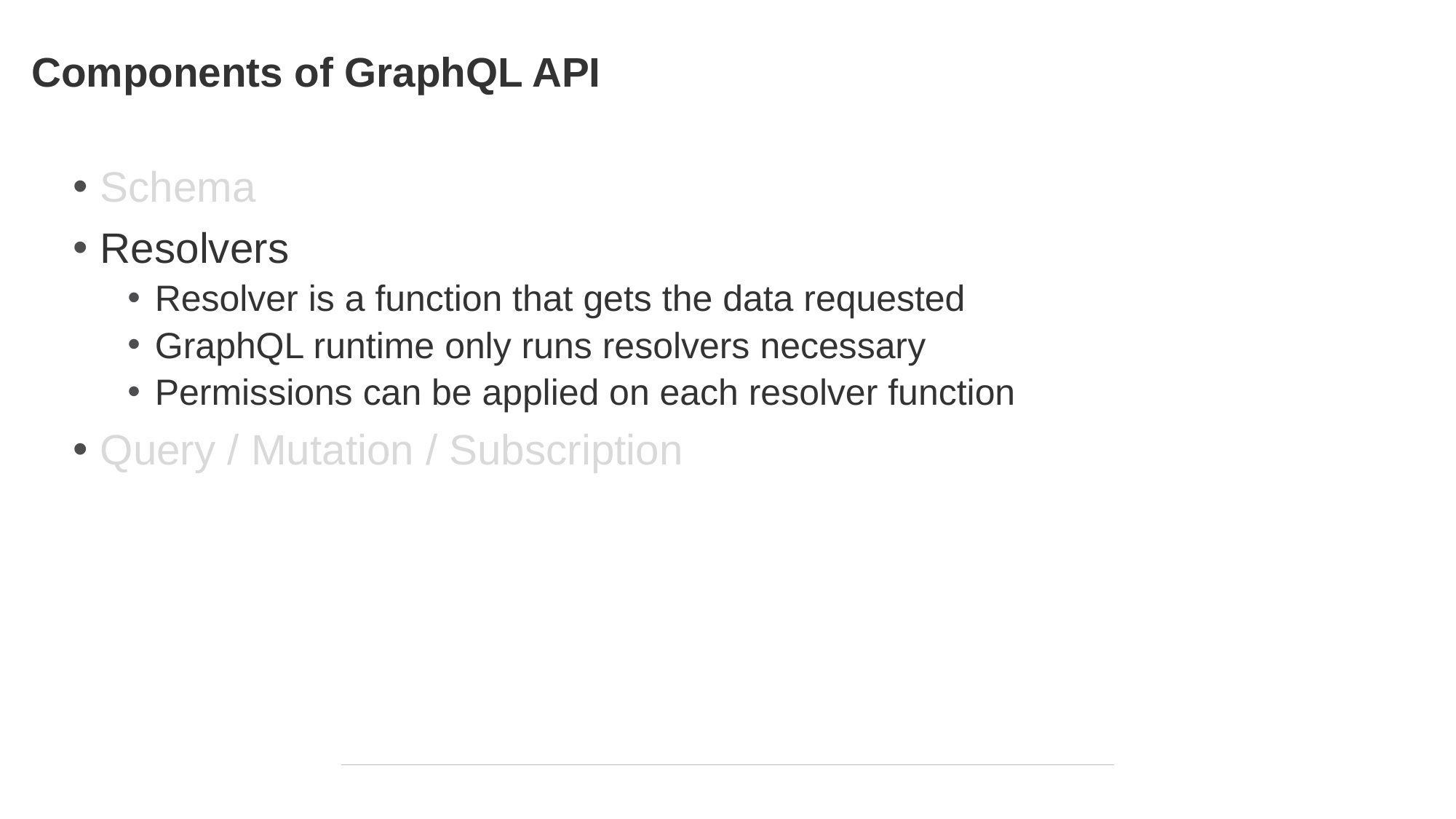

# Components of GraphQL API
Schema
Resolvers
Resolver is a function that gets the data requested
GraphQL runtime only runs resolvers necessary
Permissions can be applied on each resolver function
Query / Mutation / Subscription